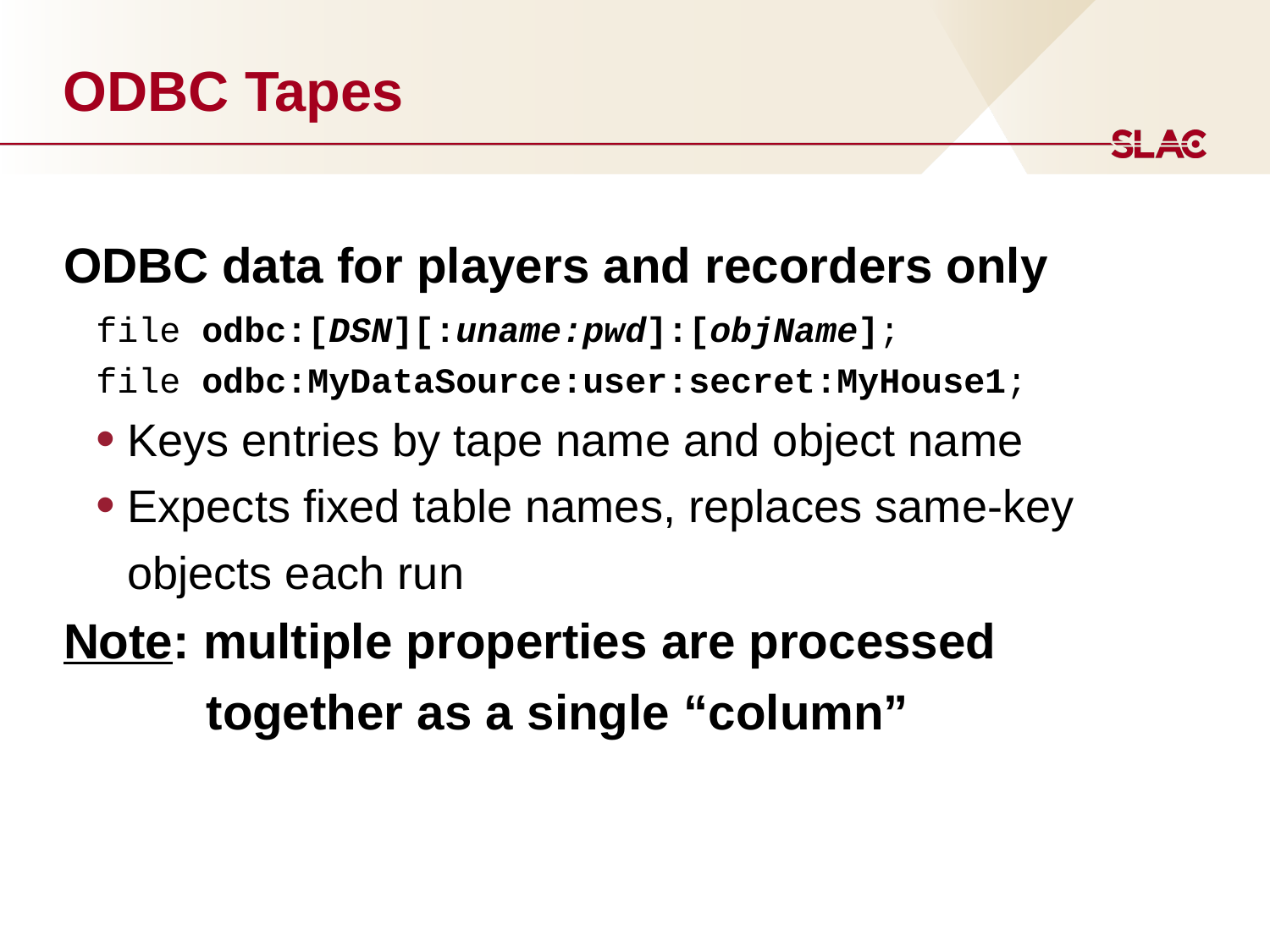

# ODBC Tapes
ODBC data for players and recorders only
file odbc:[DSN][:uname:pwd]:[objName];
file odbc:MyDataSource:user:secret:MyHouse1;
Keys entries by tape name and object name
Expects fixed table names, replaces same-key objects each run
Note: multiple properties are processed together as a single “column”